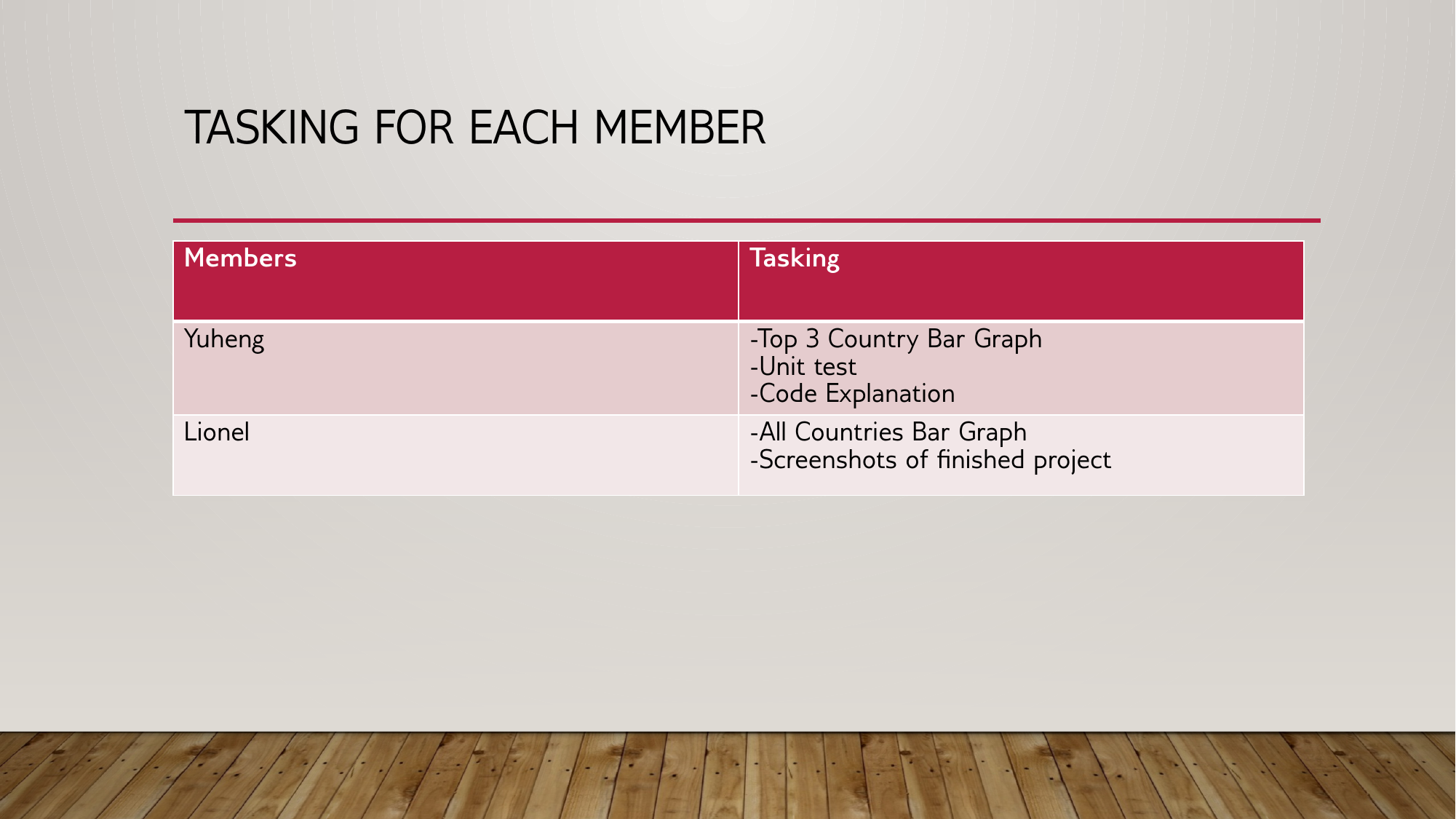

# Tasking for each member
| Members | Tasking |
| --- | --- |
| Yuheng | -Top 3 Country Bar Graph -Unit test -Code Explanation |
| Lionel | -All Countries Bar Graph -Screenshots of finished project |